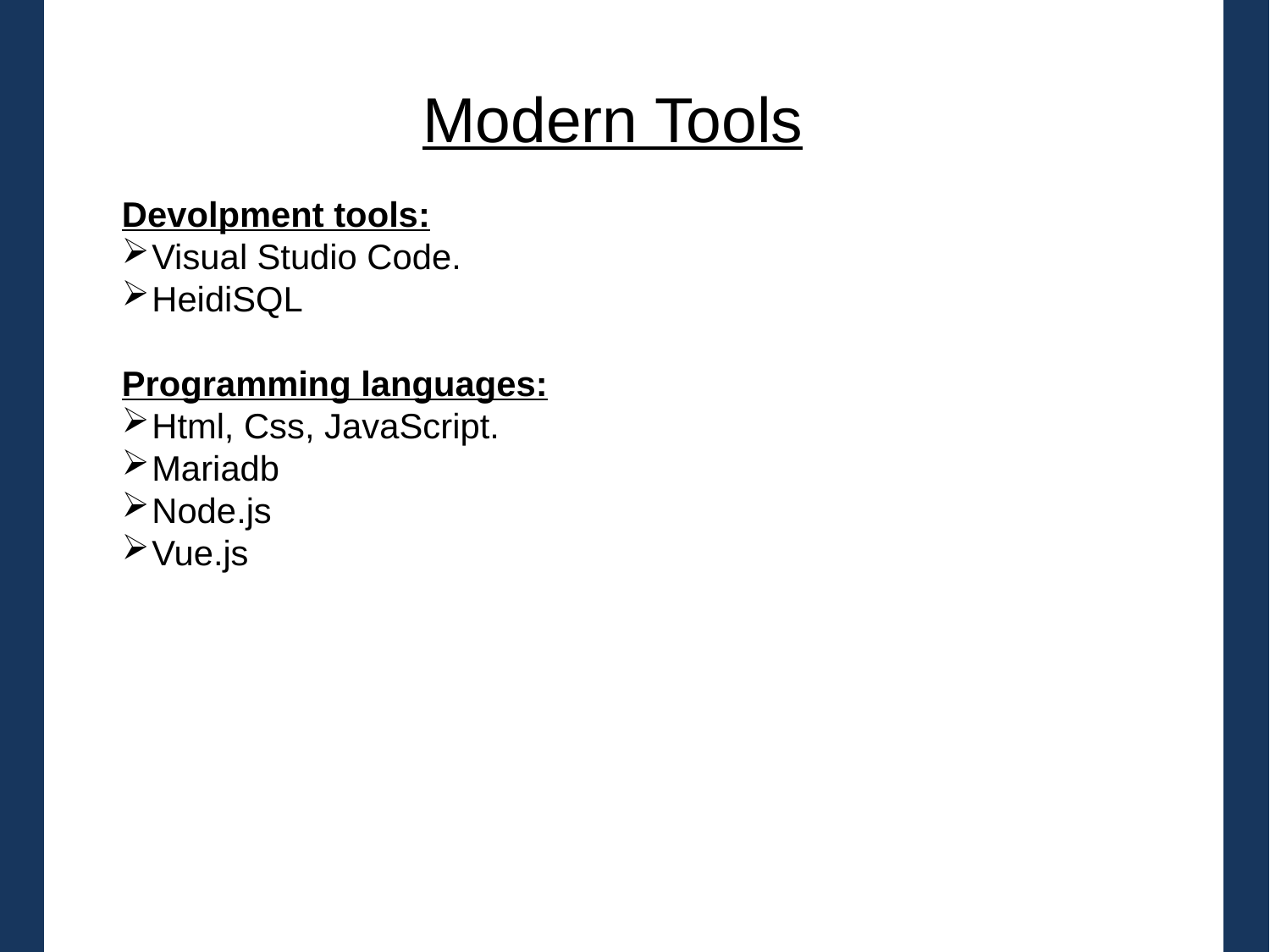

# Modern Tools
Devolpment tools:
Visual Studio Code.
HeidiSQL

Programming languages:
Html, Css, JavaScript.
Mariadb
Node.js
Vue.js